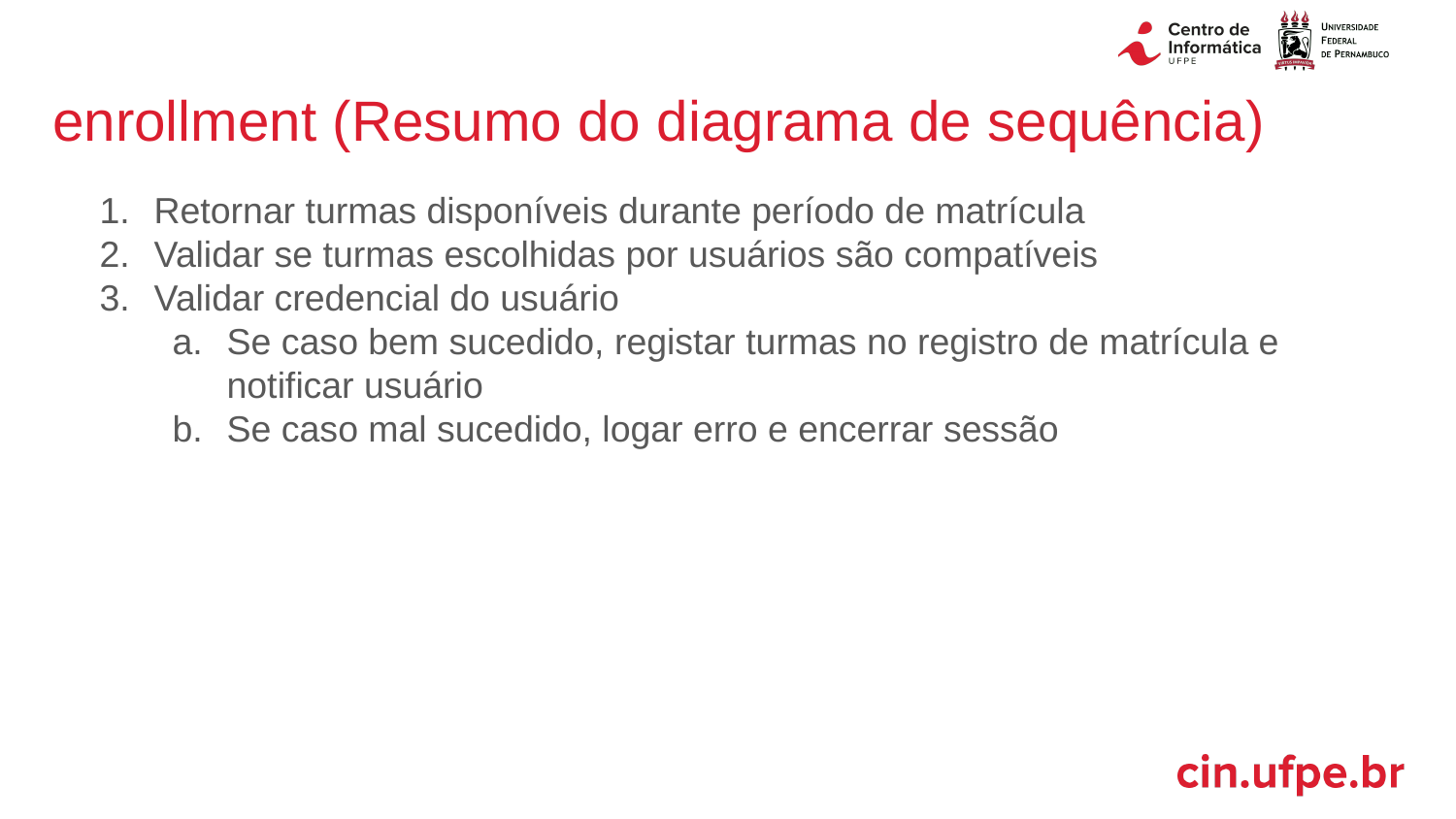

# enrollment (Resumo do diagrama de sequência)
Retornar turmas disponíveis durante período de matrícula
Validar se turmas escolhidas por usuários são compatíveis
Validar credencial do usuário
Se caso bem sucedido, registar turmas no registro de matrícula e notificar usuário
Se caso mal sucedido, logar erro e encerrar sessão